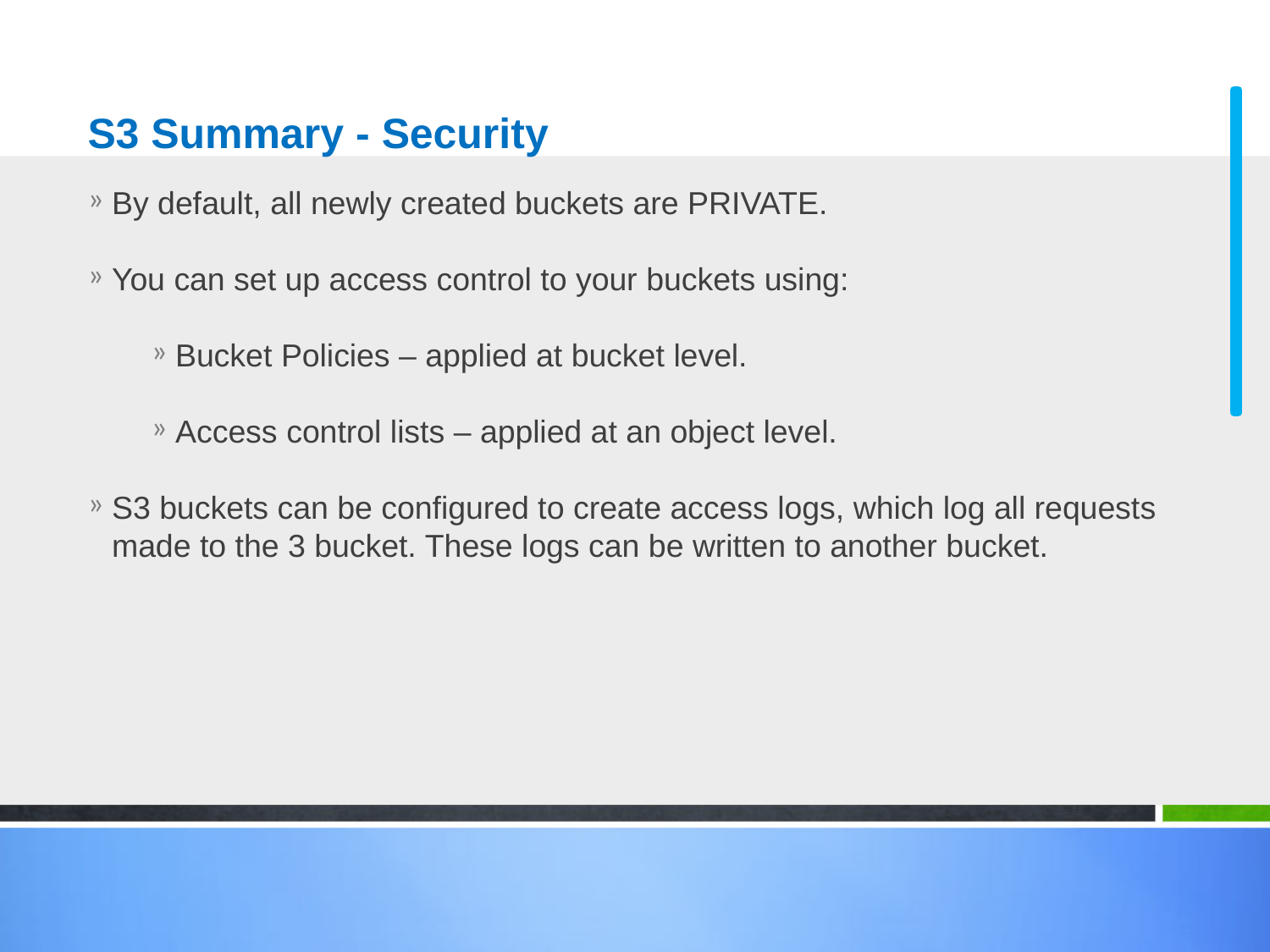

# S3 Summary - Security

By default, all newly created buckets are PRIVATE.

You can set up access control to your buckets using:

Bucket Policies – applied at bucket level.

Access control lists – applied at an object level.

S3 buckets can be configured to create access logs, which log all requests made to the 3 bucket. These logs can be written to another bucket.